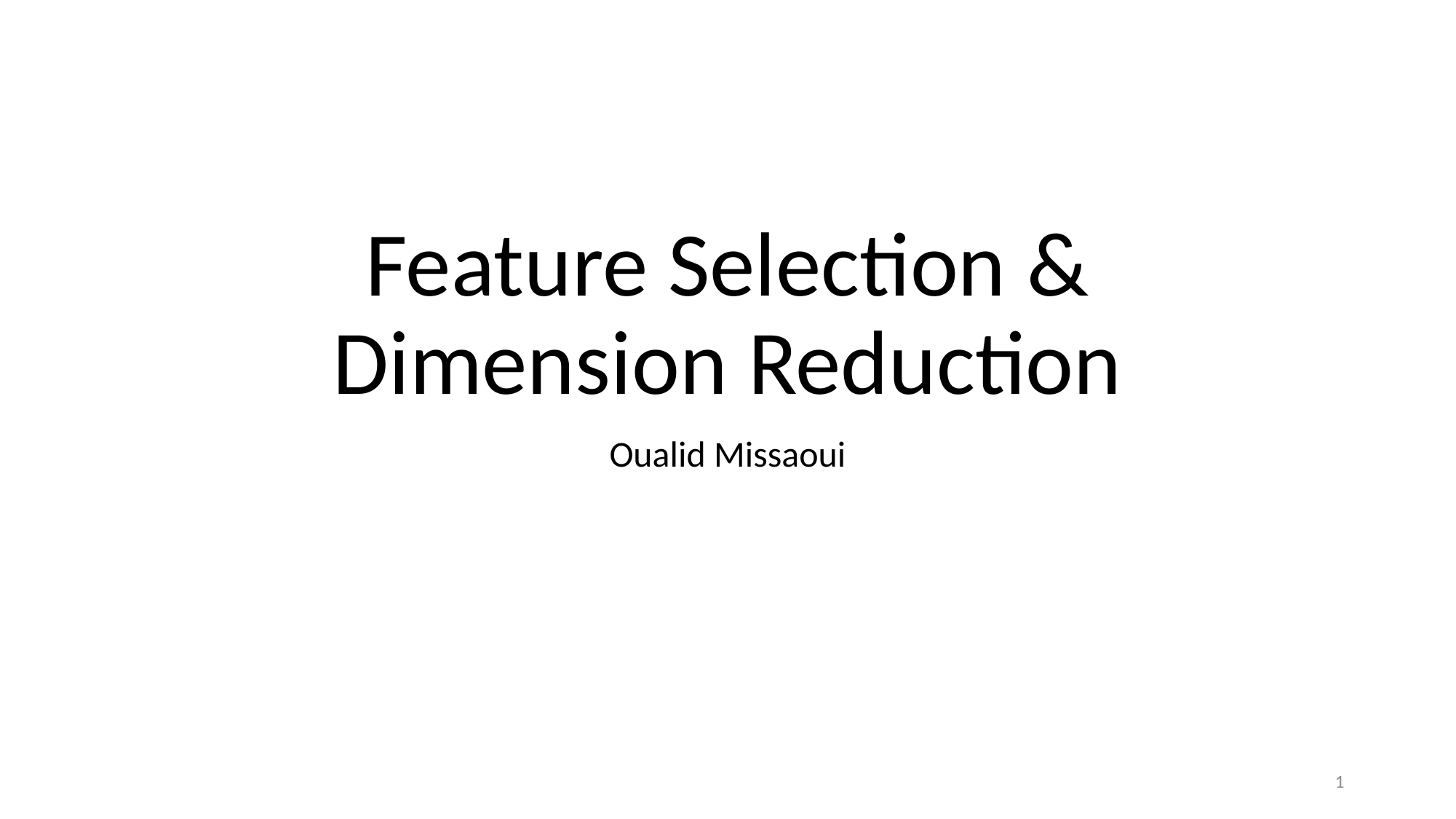

# Feature Selection & Dimension Reduction
Oualid Missaoui
1